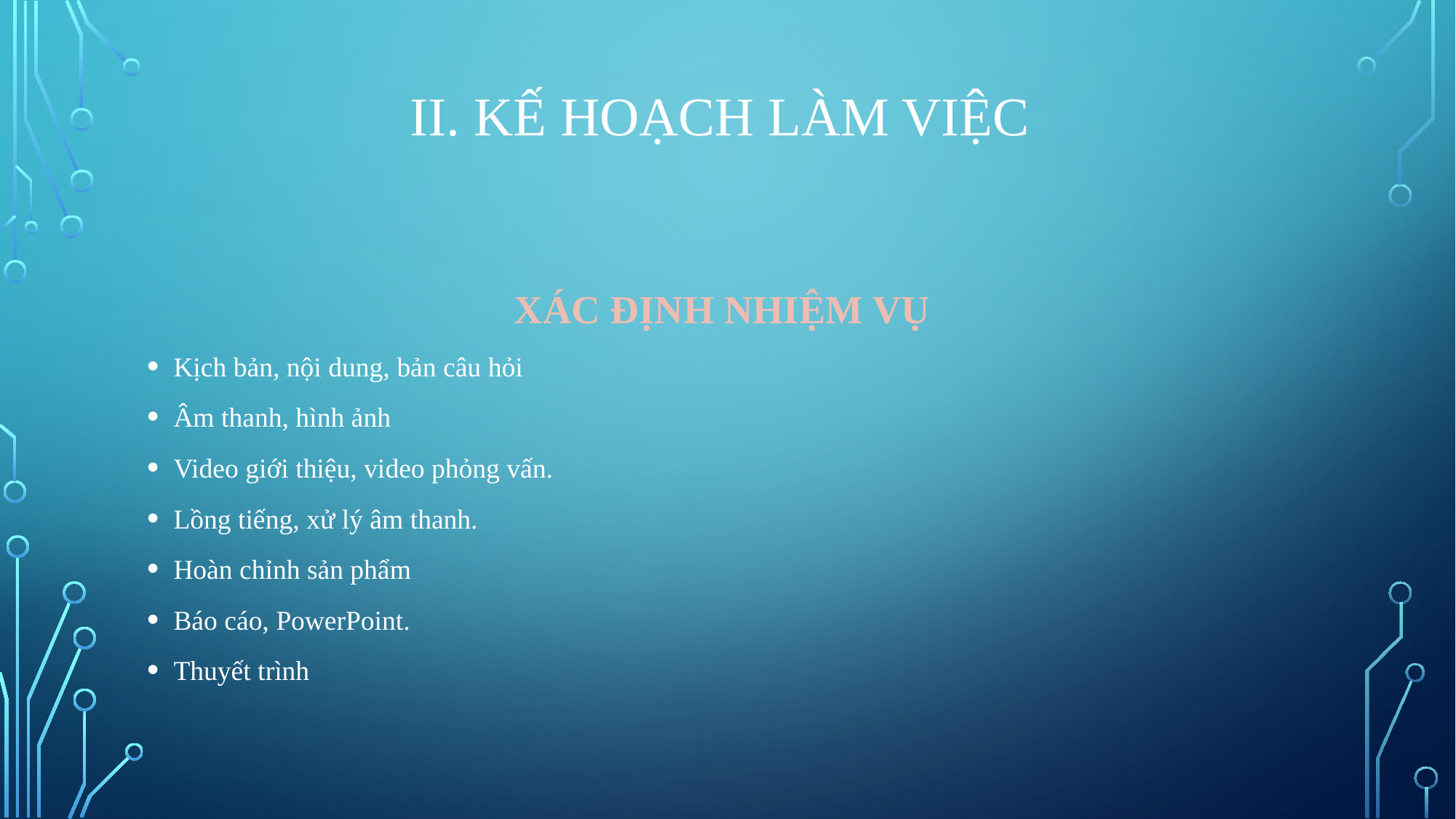

# II. KẾ HOẠCH LÀM VIỆC
XÁC ĐỊNH NHIỆM VỤ
Kịch bản, nội dung, bản câu hỏi
Âm thanh, hình ảnh
Video giới thiệu, video phỏng vấn.
Lồng tiếng, xử lý âm thanh.
Hoàn chỉnh sản phẩm
Báo cáo, PowerPoint.
Thuyết trình